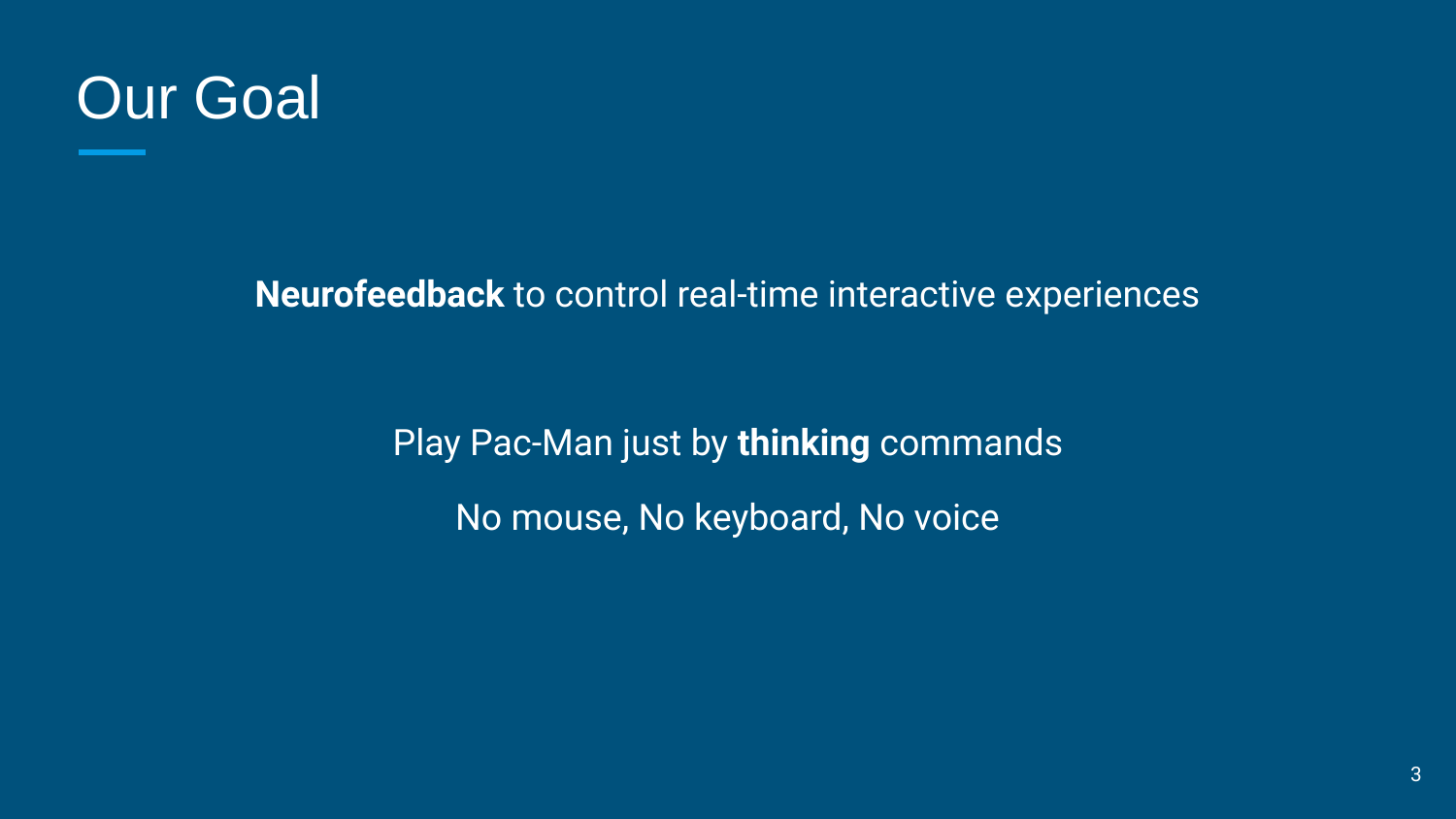

# Our Goal
Neurofeedback to control real-time interactive experiences

Play Pac-Man just by thinking commands
No mouse, No keyboard, No voice
3